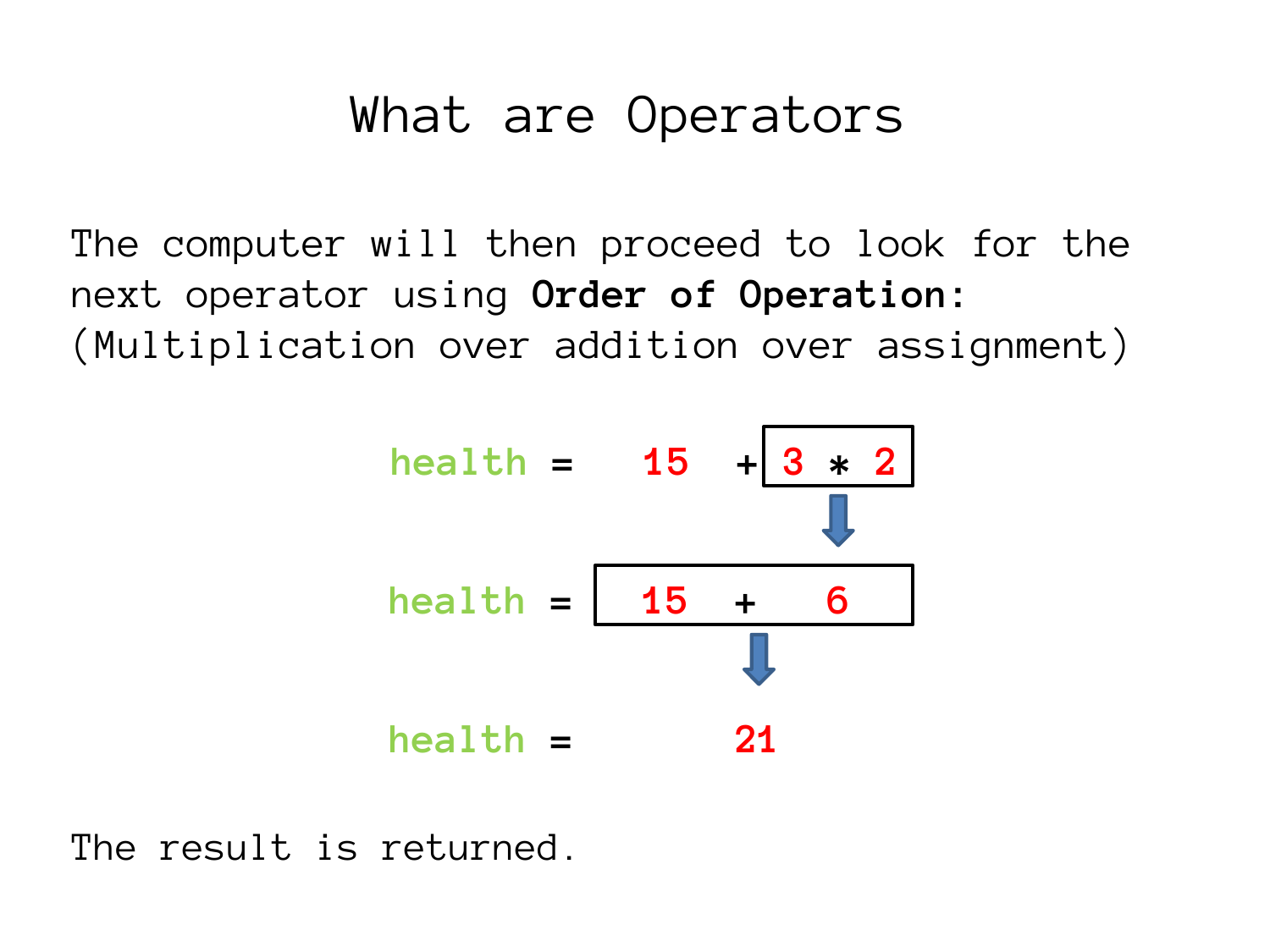

What are Operators
The computer will then proceed to look for the next operator using Order of Operation:
(Multiplication over addition over assignment)
health =   15  + 3 * 2

health =   15  +   6

health =       21
The result is returned.